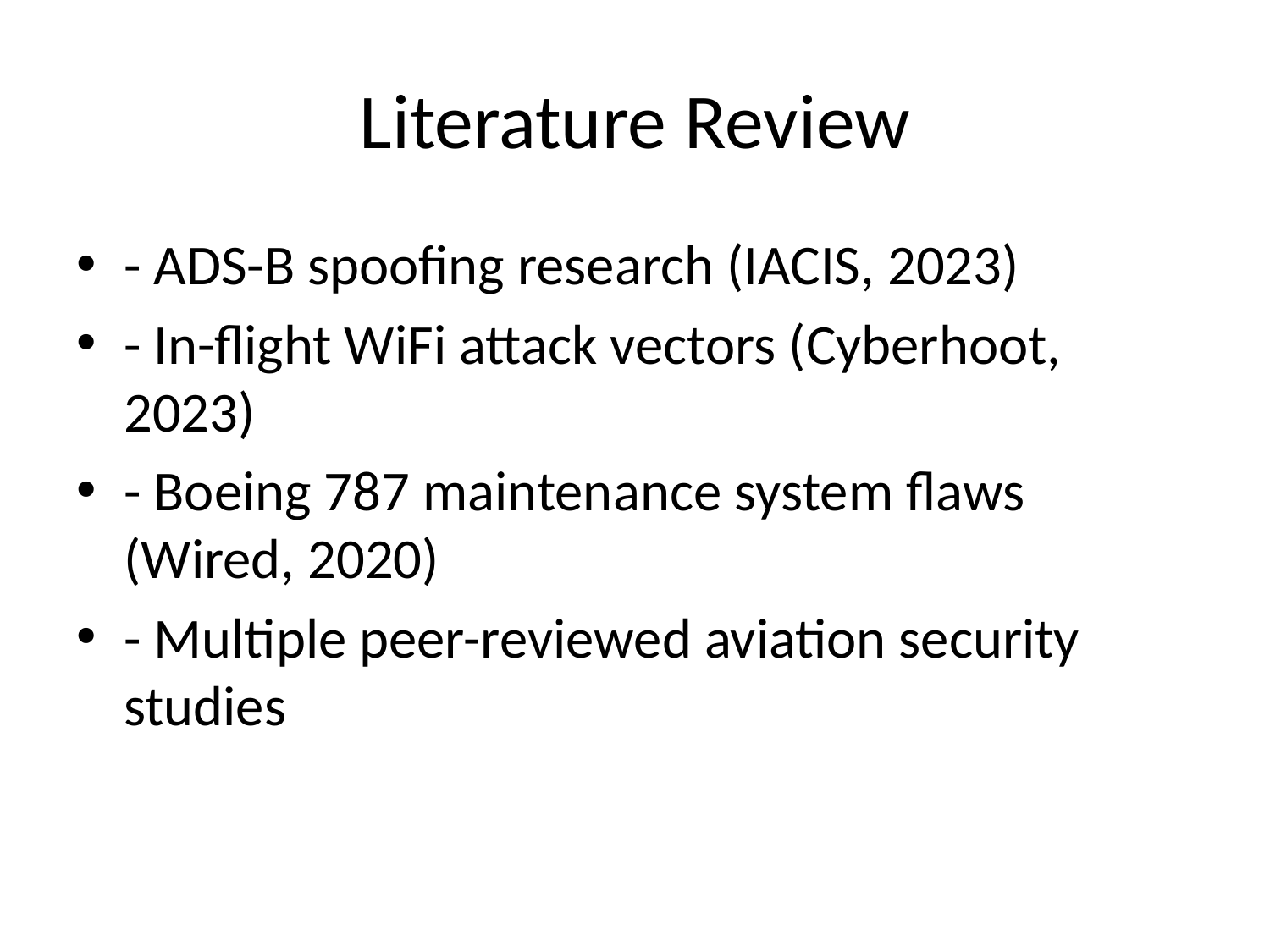

# Literature Review
- ADS-B spoofing research (IACIS, 2023)
- In-flight WiFi attack vectors (Cyberhoot, 2023)
- Boeing 787 maintenance system flaws (Wired, 2020)
- Multiple peer-reviewed aviation security studies